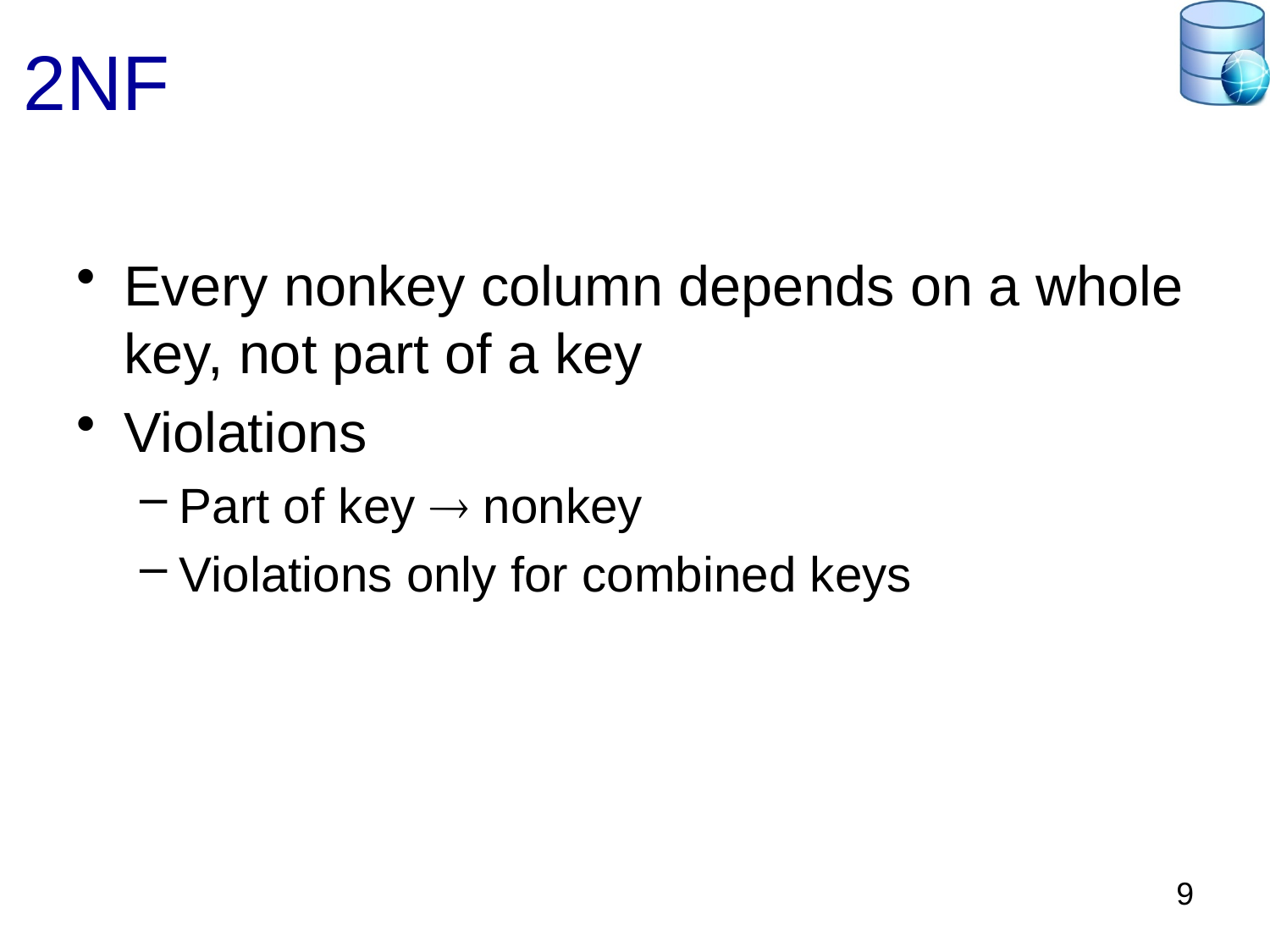

# 2NF
Every nonkey column depends on a whole key, not part of a key
Violations
Part of key → nonkey
Violations only for combined keys
9